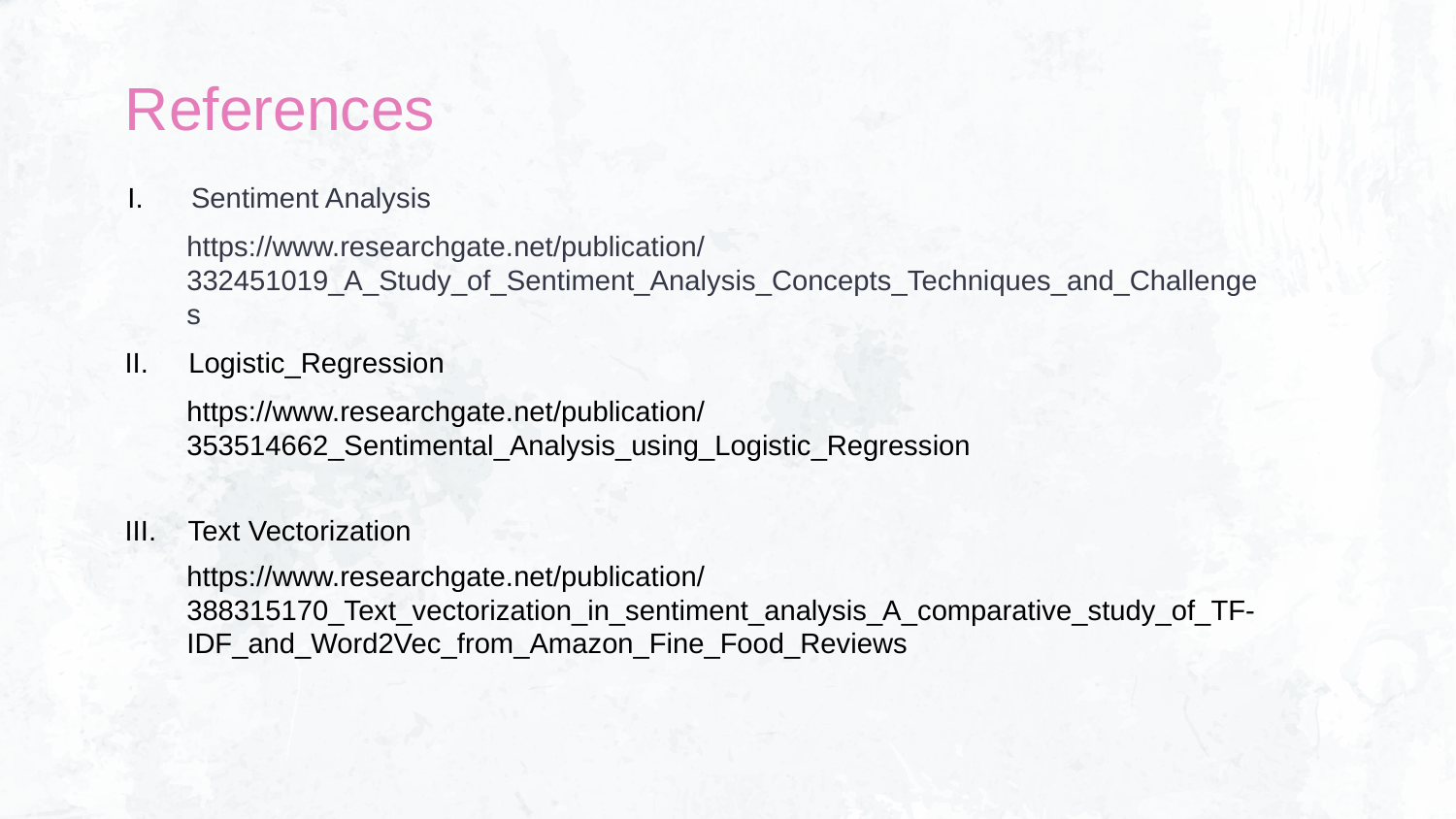

# References
Sentiment Analysis

https://www.researchgate.net/publication/332451019_A_Study_of_Sentiment_Analysis_Concepts_Techniques_and_Challenges
II.     Logistic_Regression
https://www.researchgate.net/publication/353514662_Sentimental_Analysis_using_Logistic_Regression
III.    Text Vectorization
https://www.researchgate.net/publication/388315170_Text_vectorization_in_sentiment_analysis_A_comparative_study_of_TF-IDF_and_Word2Vec_from_Amazon_Fine_Food_Reviews